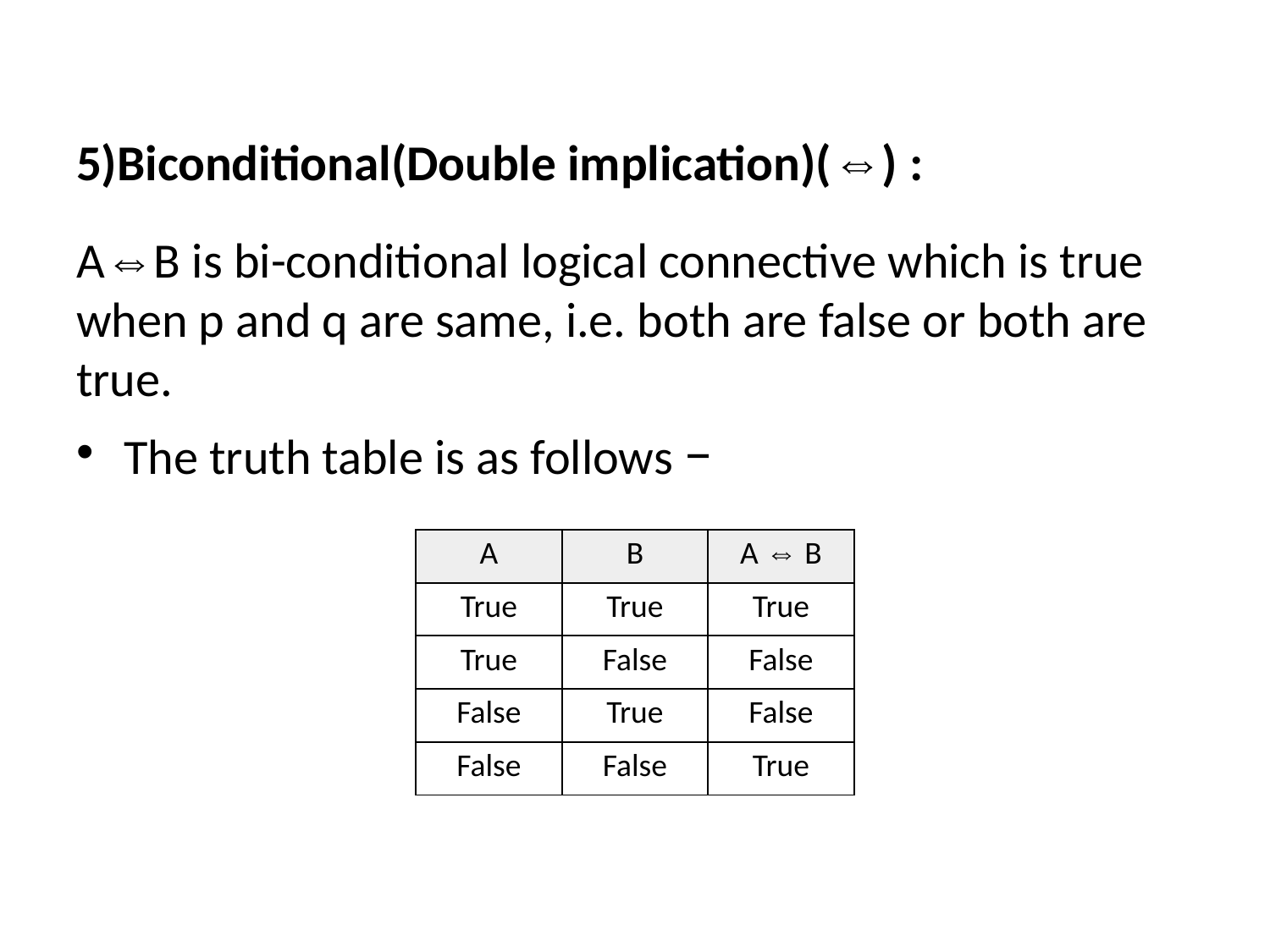

# 5)Biconditional(Double implication)(⇔) :
A⇔B is bi-conditional logical connective which is true when p and q are same, i.e. both are false or both are true.
The truth table is as follows −

| A | B | A ⇔ B |
| --- | --- | --- |
| True | True | True |
| True | False | False |
| False | True | False |
| False | False | True |